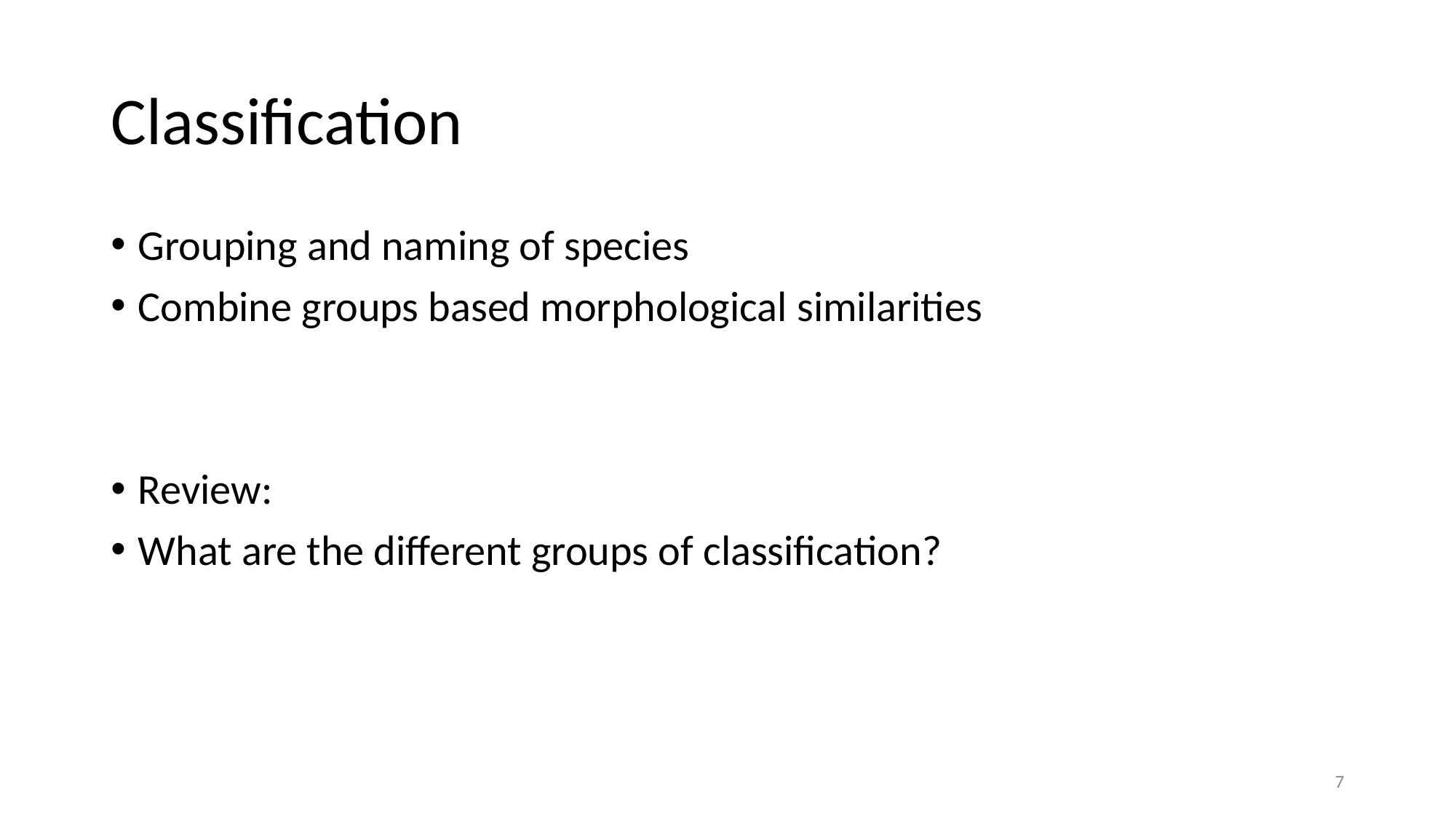

# Classification
Grouping and naming of species
Combine groups based morphological similarities

Review:
What are the different groups of classification?

7